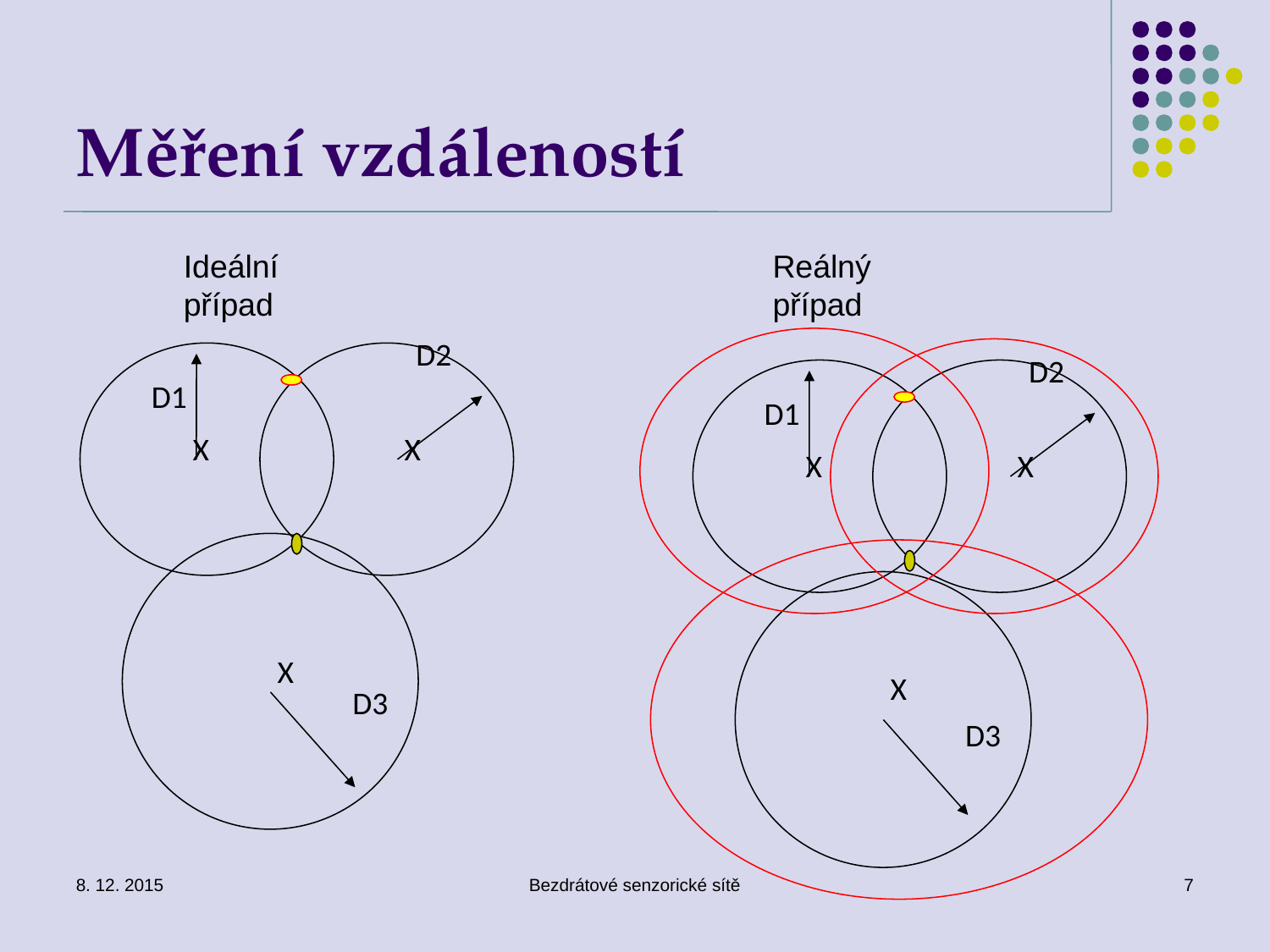

Měření vzdáleností
Ideální případ
Reálný případ
D2

D2

D1

D1

X
X
X
X

X
X
D3

D3

8. 12. 2015
Bezdrátové senzorické sítě
7